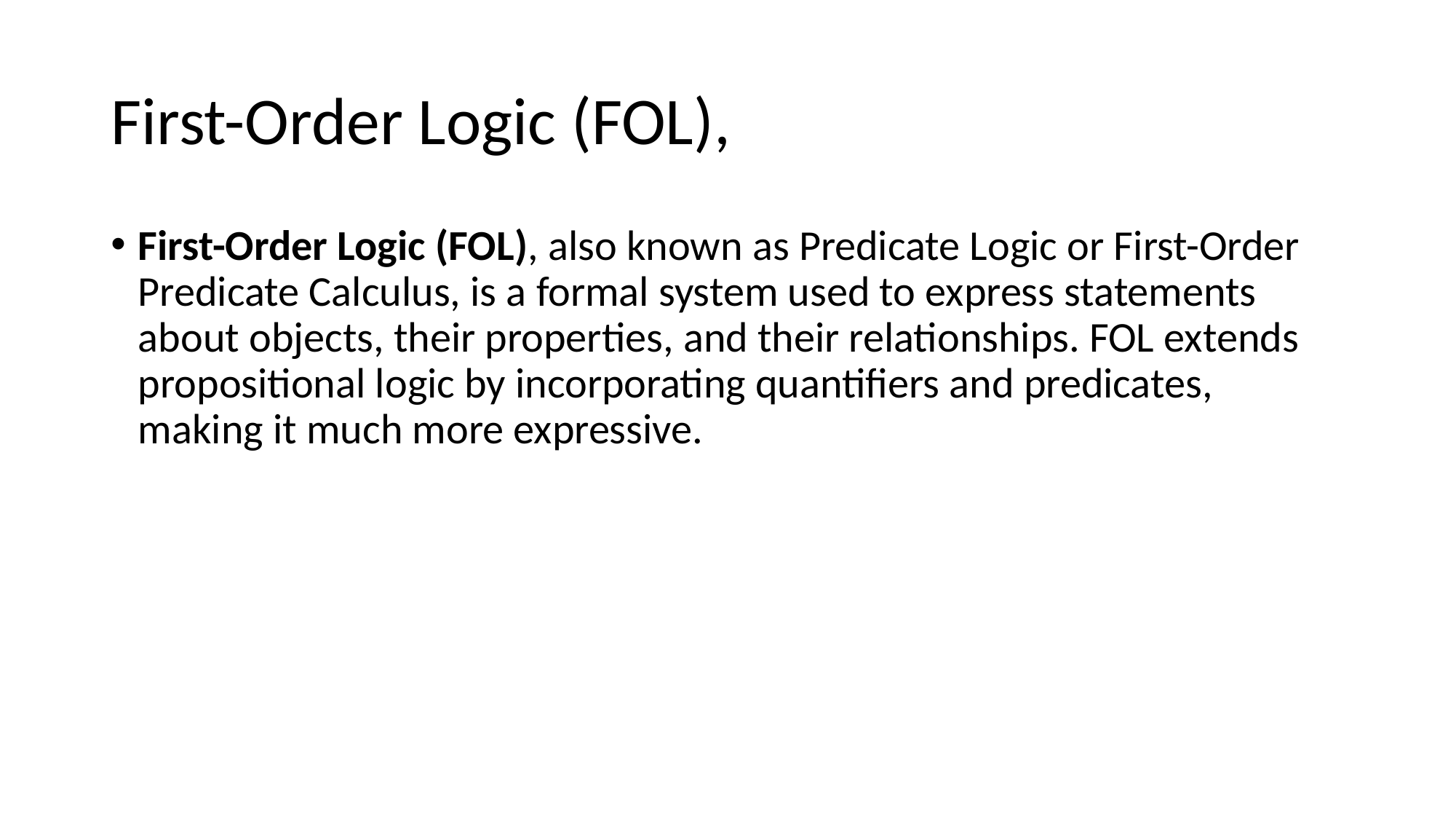

# First-Order Logic (FOL),
First-Order Logic (FOL), also known as Predicate Logic or First-Order Predicate Calculus, is a formal system used to express statements about objects, their properties, and their relationships. FOL extends propositional logic by incorporating quantifiers and predicates, making it much more expressive.